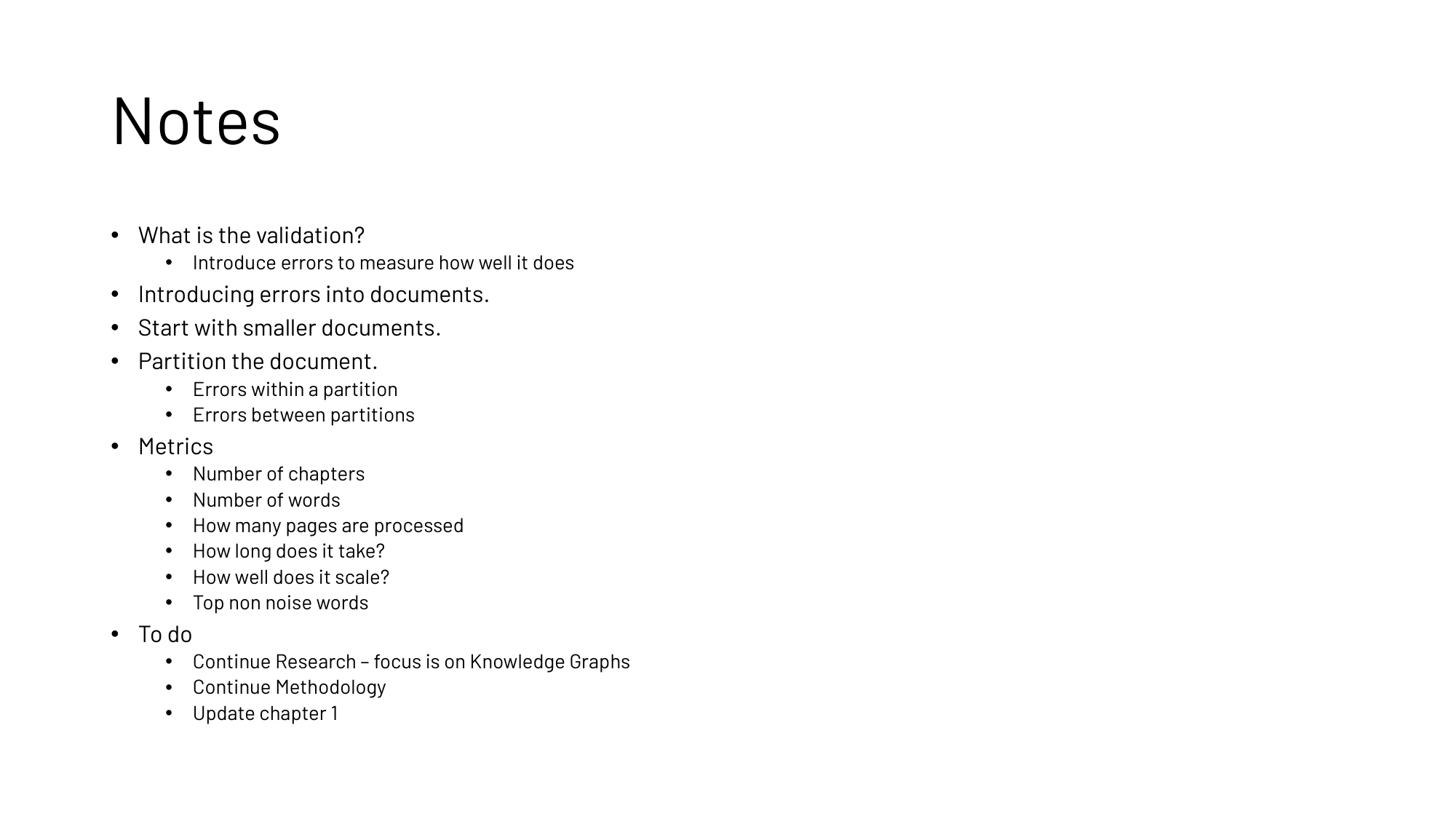

# Notes
What is the validation?
Introduce errors to measure how well it does
Introducing errors into documents.
Start with smaller documents.
Partition the document.
Errors within a partition
Errors between partitions
Metrics
Number of chapters
Number of words
How many pages are processed
How long does it take?
How well does it scale?
Top non noise words
To do
Continue Research – focus is on Knowledge Graphs
Continue Methodology
Update chapter 1